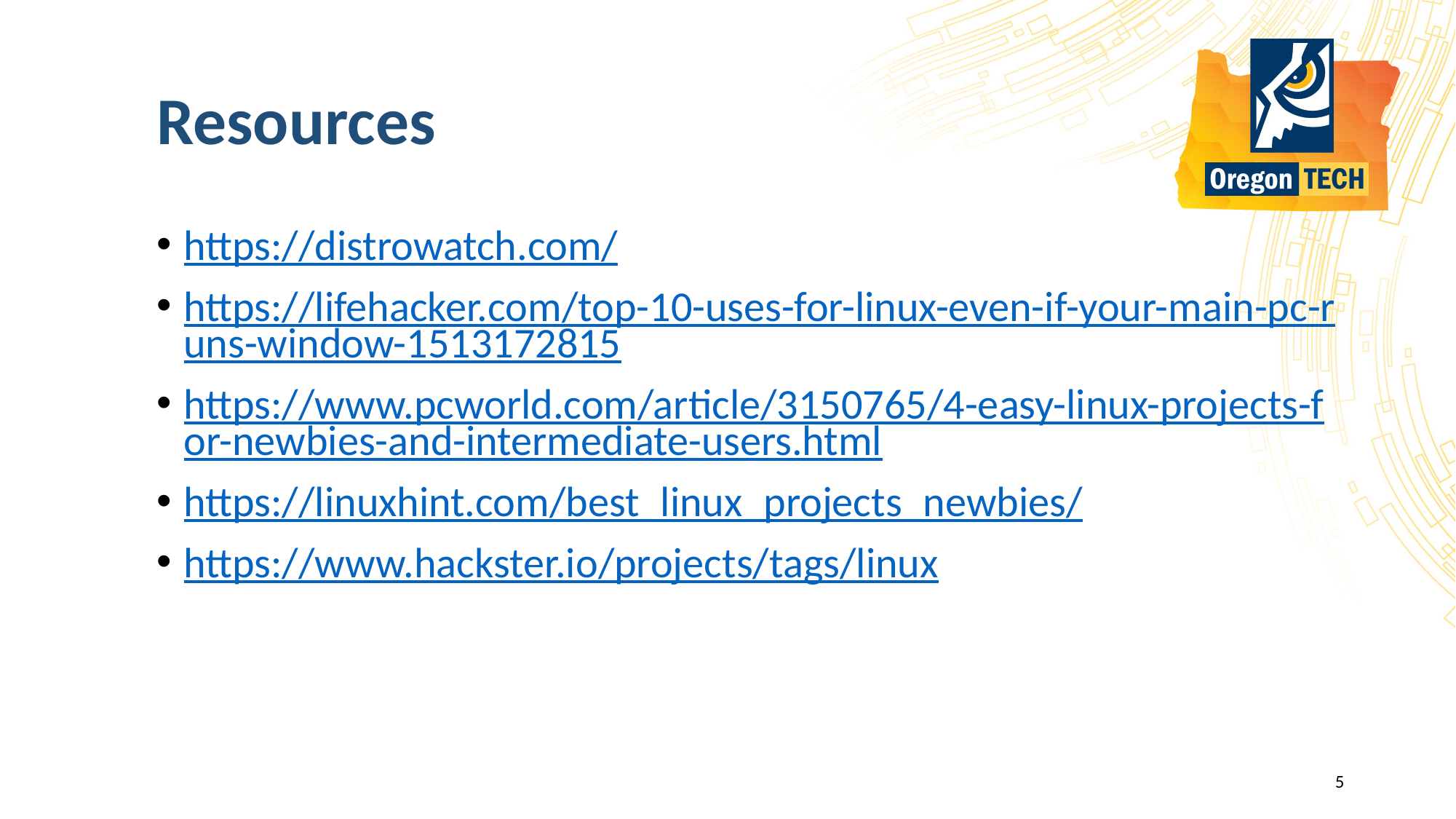

# Resources
https://distrowatch.com/
https://lifehacker.com/top-10-uses-for-linux-even-if-your-main-pc-runs-window-1513172815
https://www.pcworld.com/article/3150765/4-easy-linux-projects-for-newbies-and-intermediate-users.html
https://linuxhint.com/best_linux_projects_newbies/
https://www.hackster.io/projects/tags/linux
5